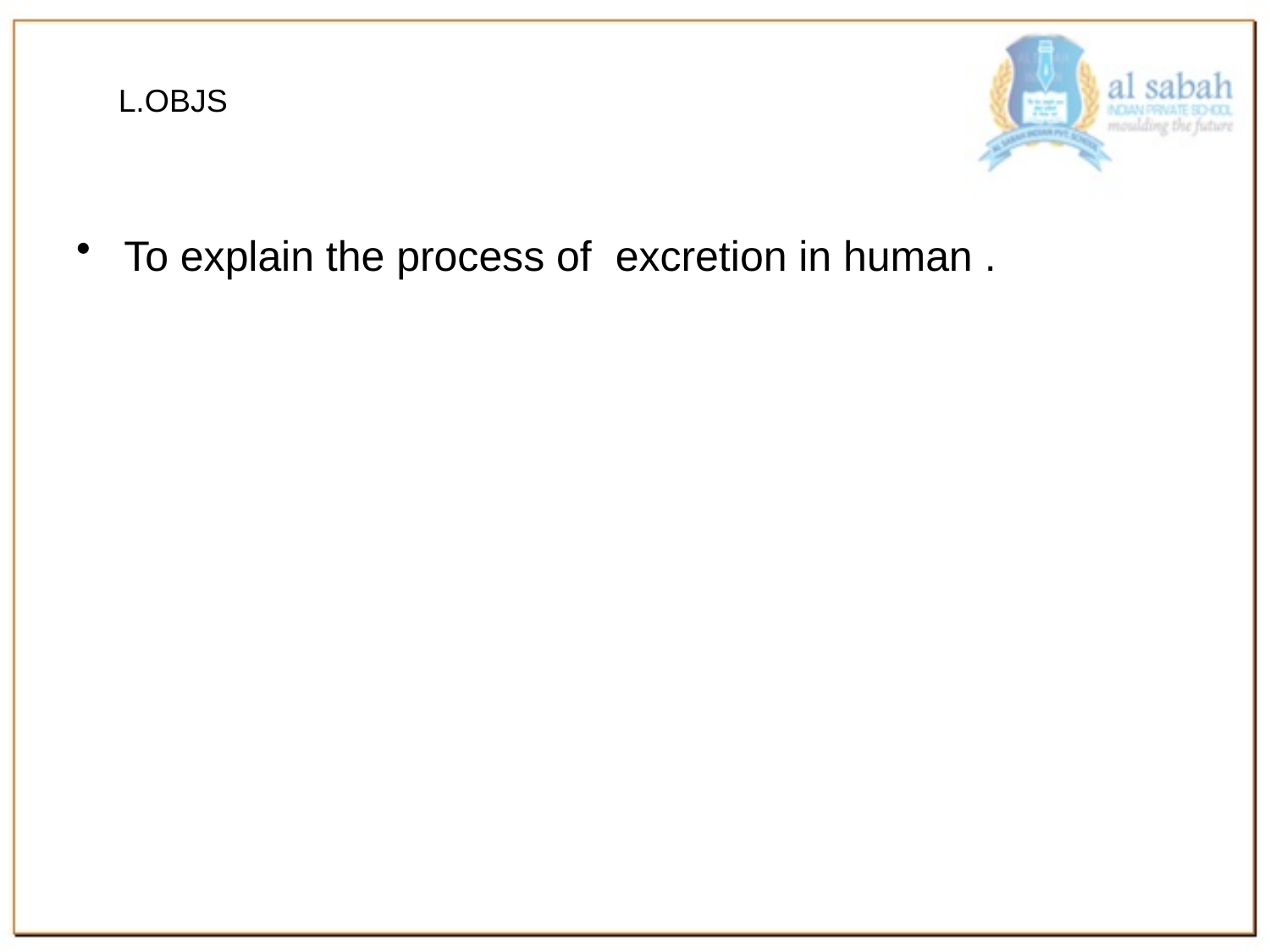

# L.O
L.OBJS
To explain the process of  excretion in human .